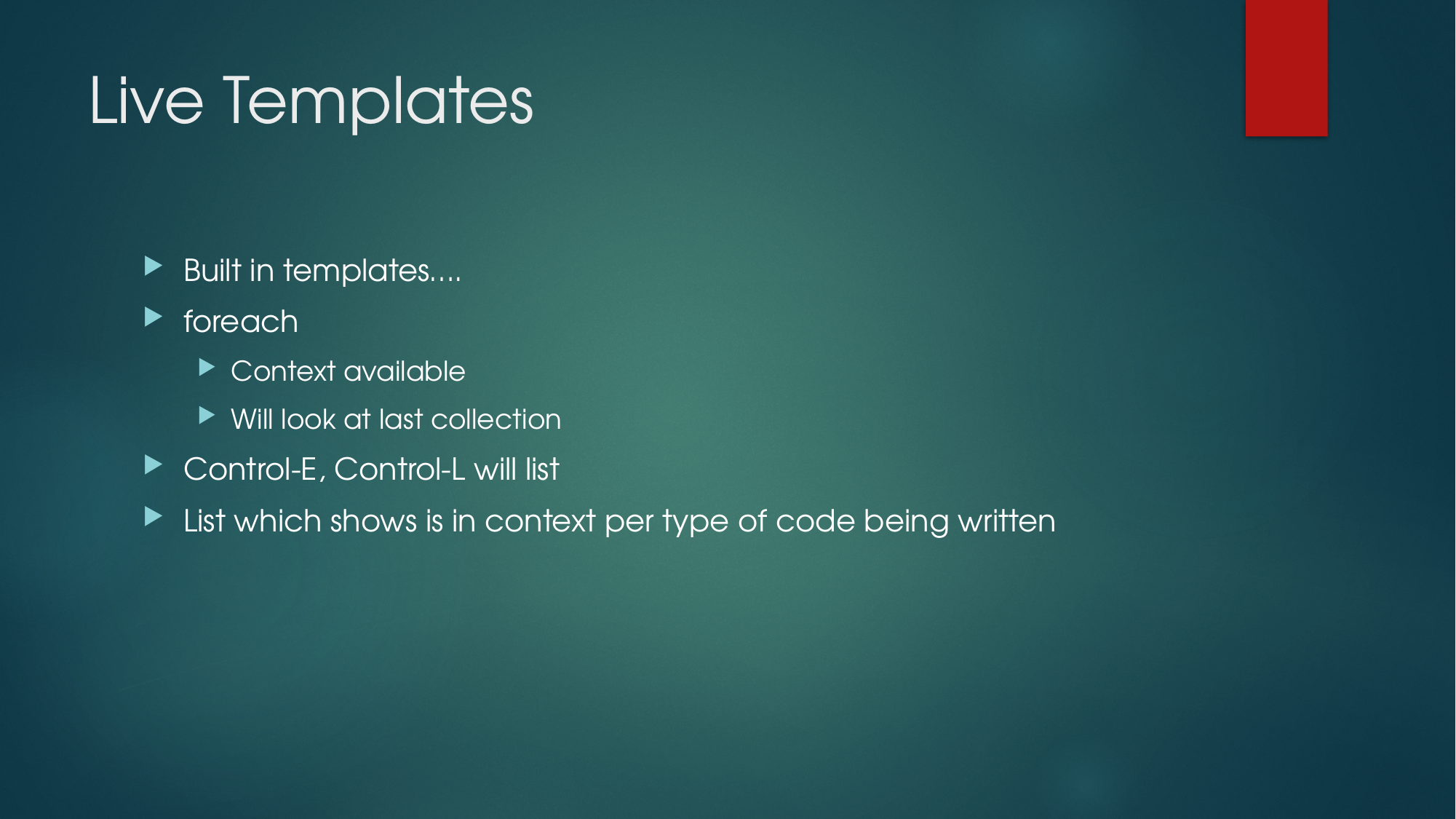

# Live Templates
Built in templates….
foreach
Context available
Will look at last collection
Control-E, Control-L will list
List which shows is in context per type of code being written